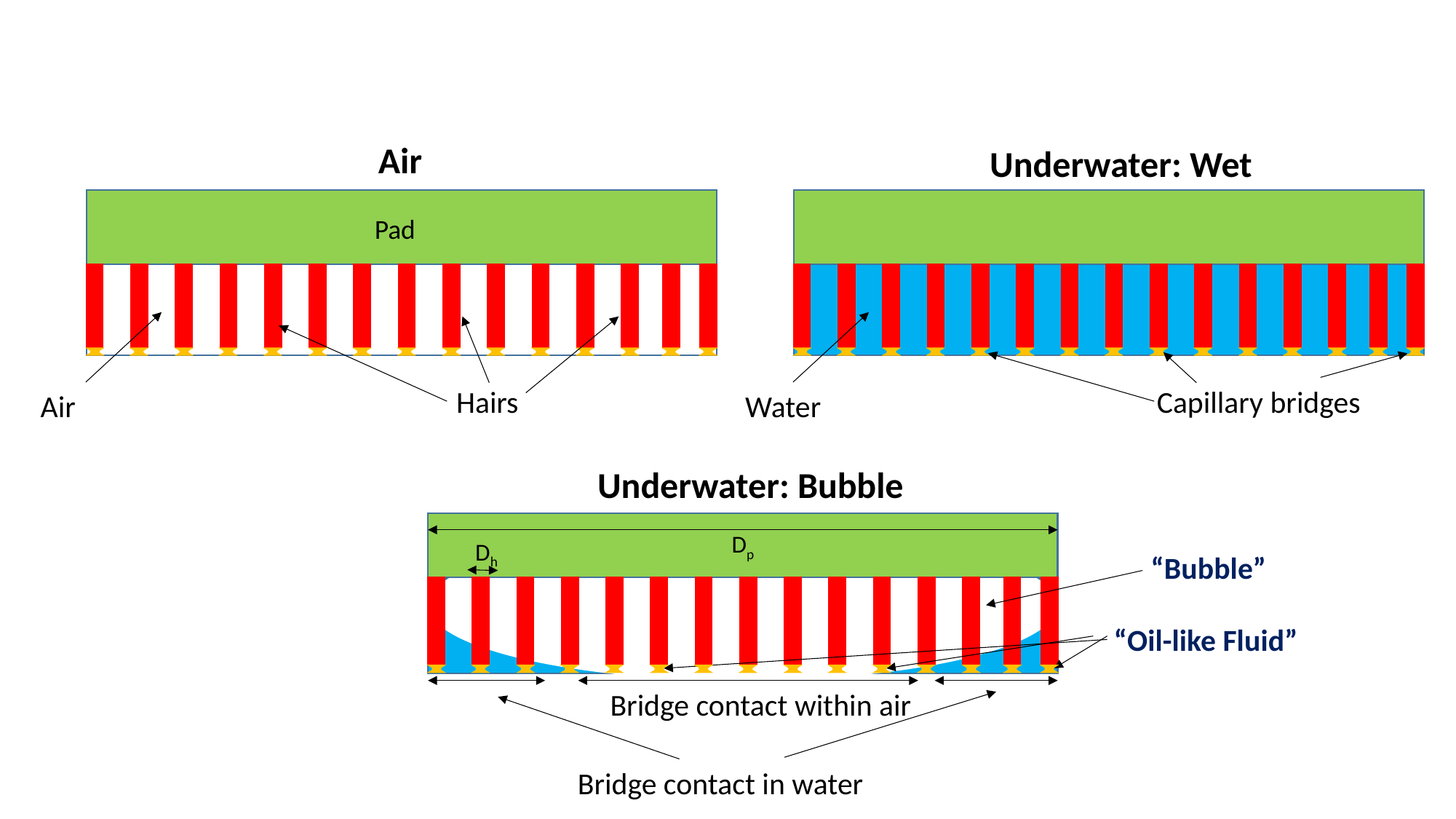

Air

Hairs
Air

Underwater: Wet

Capillary bridges
Water

Pad
Underwater: Bubble
Dp

“Bubble”

“Oil-like Fluid”
Bridge contact within air
Bridge contact in water
Dh